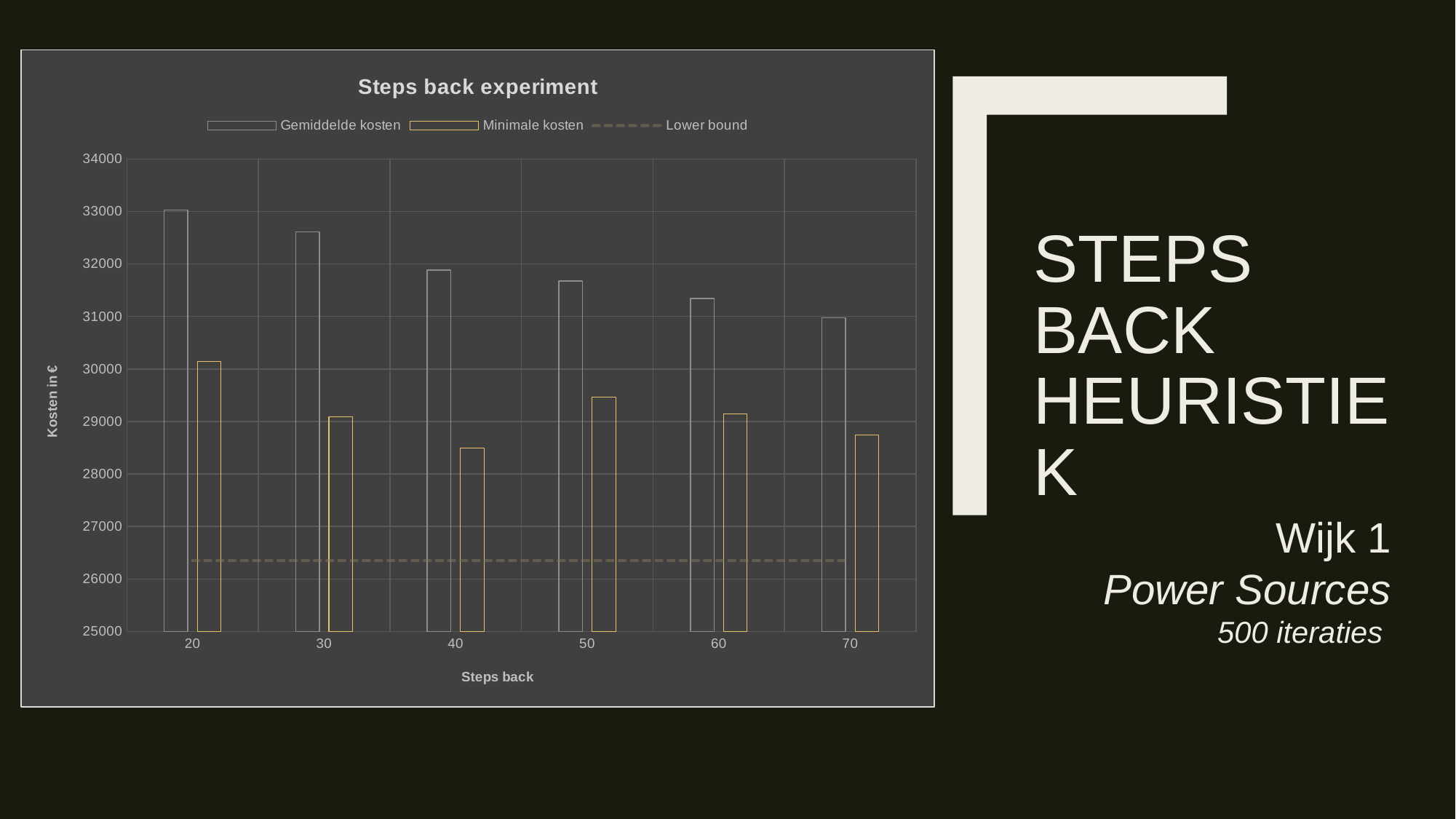

### Chart: Steps back experiment

| Category |  |  |  |
|---|---|---|---|
| 20 | 33028.36 | 30139.0 | 26350.0 |
| 30 | 32609.194 | 29086.0 | 26350.0 |
| 40 | 31884.0 | 28492.0 | 26350.0 |
| 50 | 31677.19 | 29464.0 | 26350.0 |
| 60 | 31342.0 | 29140.0 | 26350.0 |
| 70 | 30976.43 | 28744.0 | 26350.0 |

# STEPS BACK HEURISTIEK
Wijk 1
Power Sources
500 iteraties